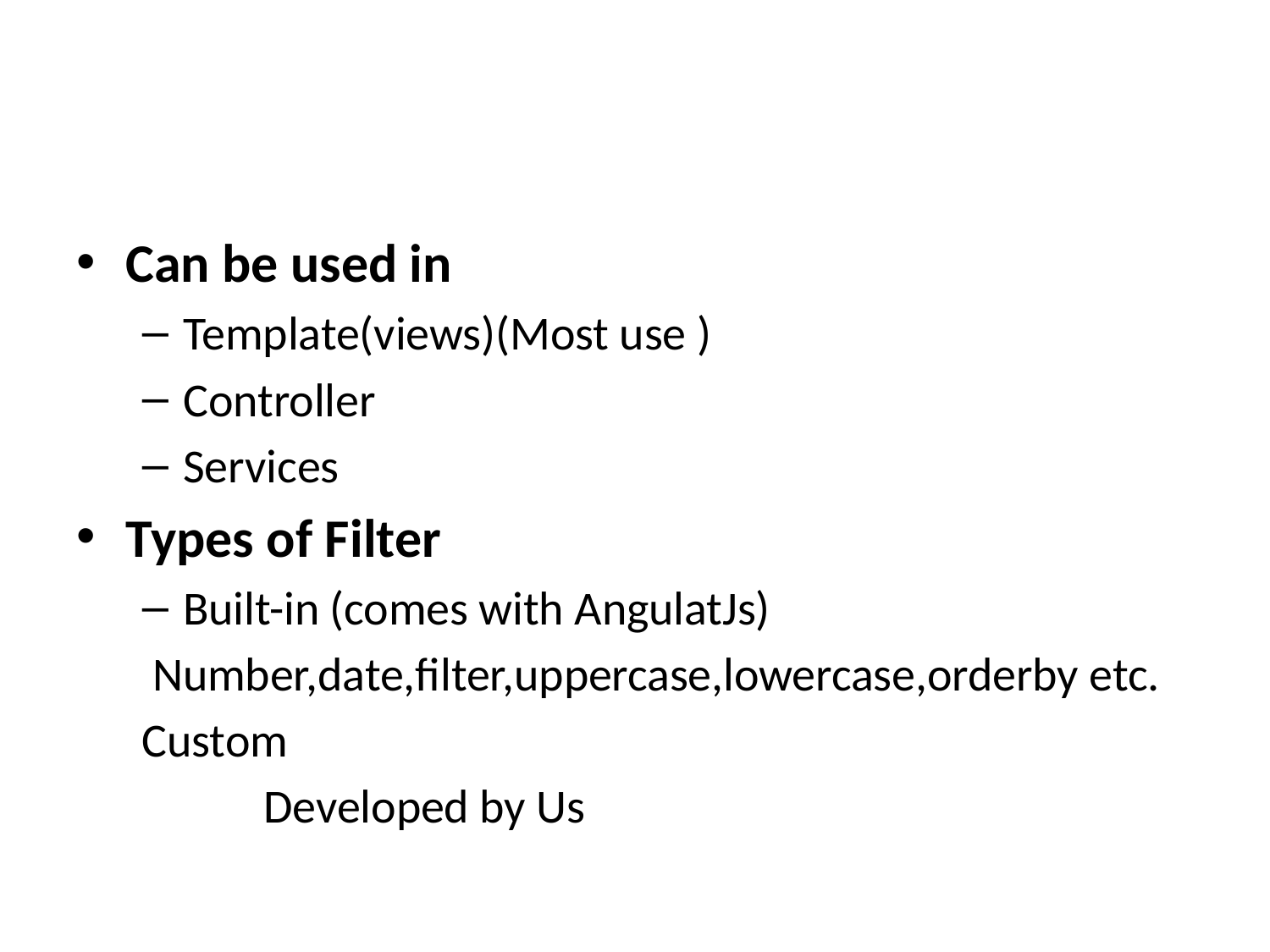

Can be used in
Template(views)(Most use )
Controller
Services
Types of Filter
Built-in (comes with AngulatJs)
 Number,date,filter,uppercase,lowercase,orderby etc.
Custom
 	Developed by Us